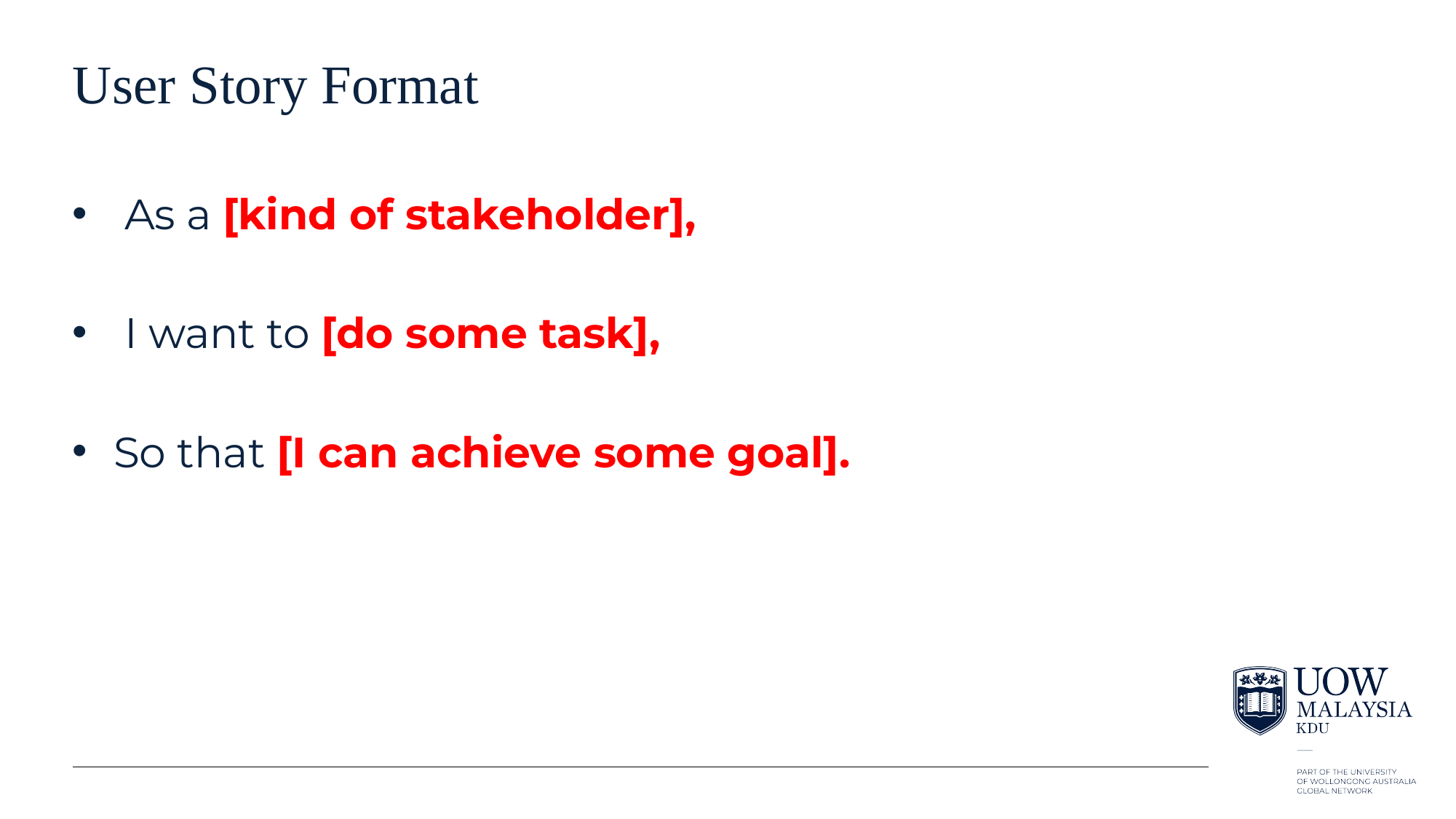

7
# User Story Format
 As a [kind of stakeholder],

 I want to [do some task],

So that [I can achieve some goal].